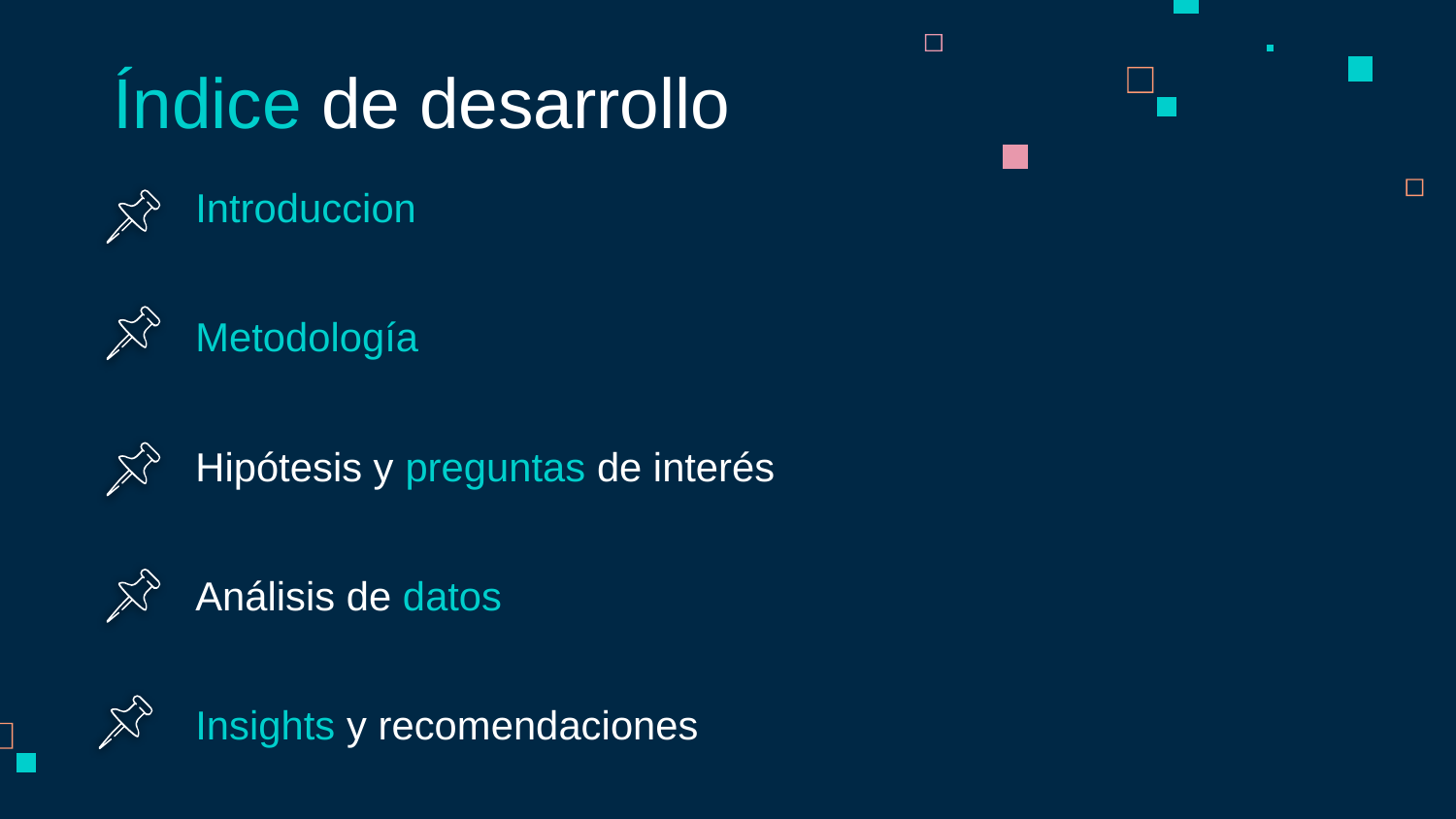

# Índice de desarrollo
Introduccion
Metodología
Hipótesis y preguntas de interés
Análisis de datos
Insights y recomendaciones